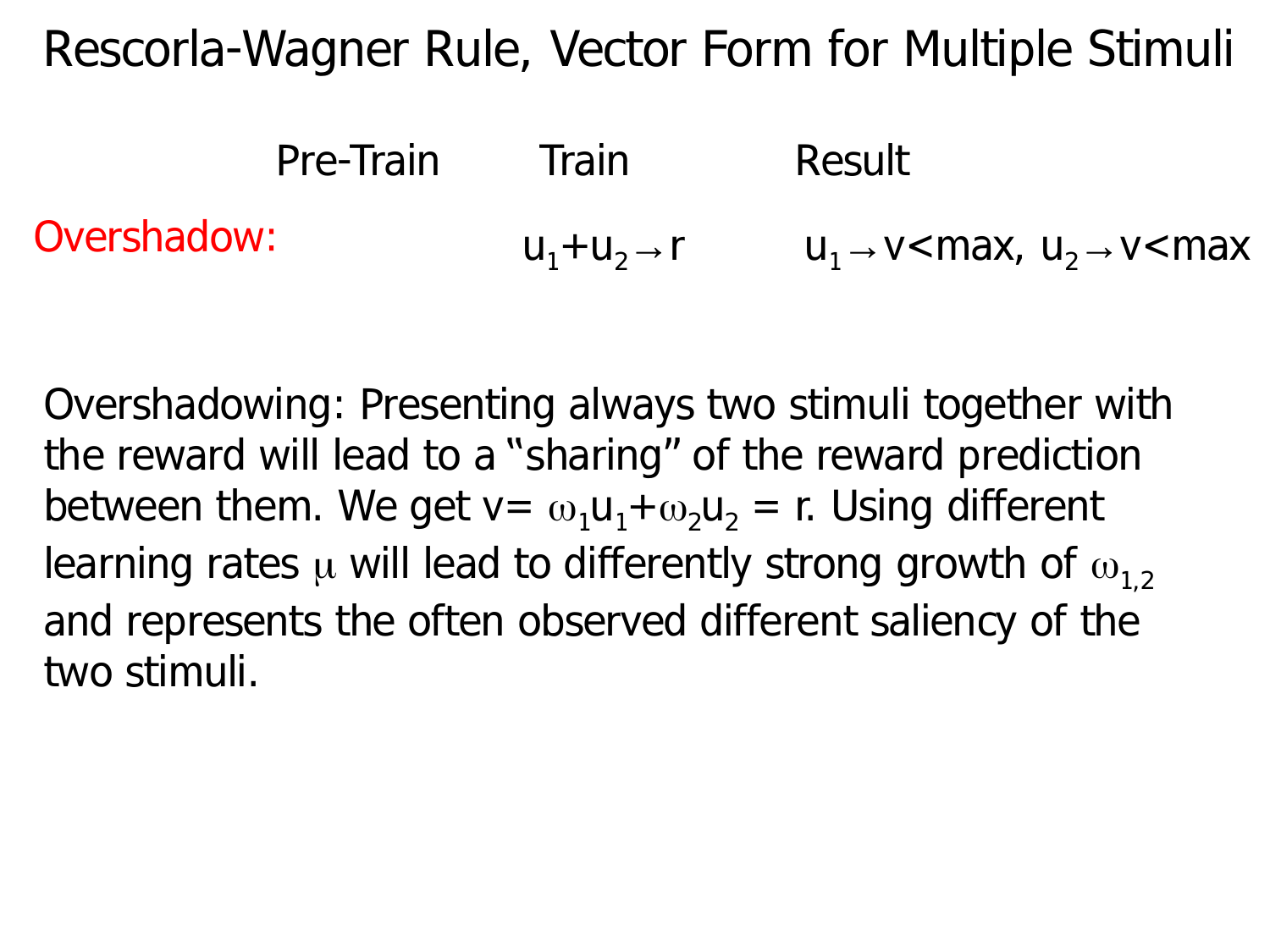

Rescorla-Wagner Rule, Vector Form for Multiple Stimuli
Pre-Train
Train
Result
Overshadow:
u1+u2→r
u1→v<max, u2→v<max
Overshadowing: Presenting always two stimuli together with the reward will lead to a “sharing” of the reward prediction between them. We get v= ω1u1+ω2u2 = r. Using different learning rates μ will lead to differently strong growth of ω1,2 and represents the often observed different saliency of the two stimuli.